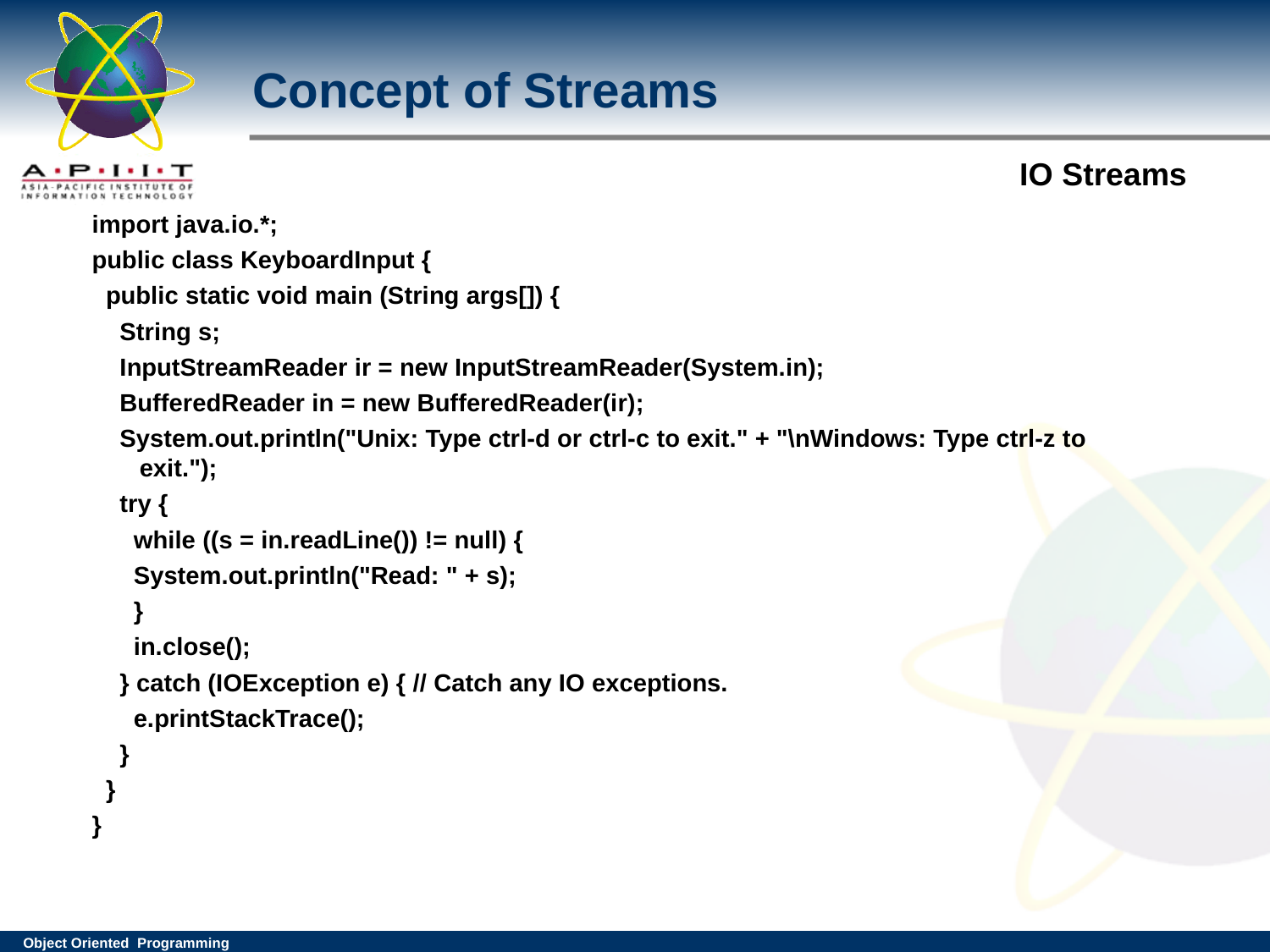

# Concept of Streams
import java.io.*;
public class KeyboardInput {
  public static void main (String args[]) {
    String s;
    InputStreamReader ir = new InputStreamReader(System.in);
    BufferedReader in = new BufferedReader(ir);
    System.out.println("Unix: Type ctrl-d or ctrl-c to exit." + "\nWindows: Type ctrl-z to exit.");
    try {
      while ((s = in.readLine()) != null) {
      System.out.println("Read: " + s);
      }
      in.close();
    } catch (IOException e) { // Catch any IO exceptions.
      e.printStackTrace();
    }
  }
}